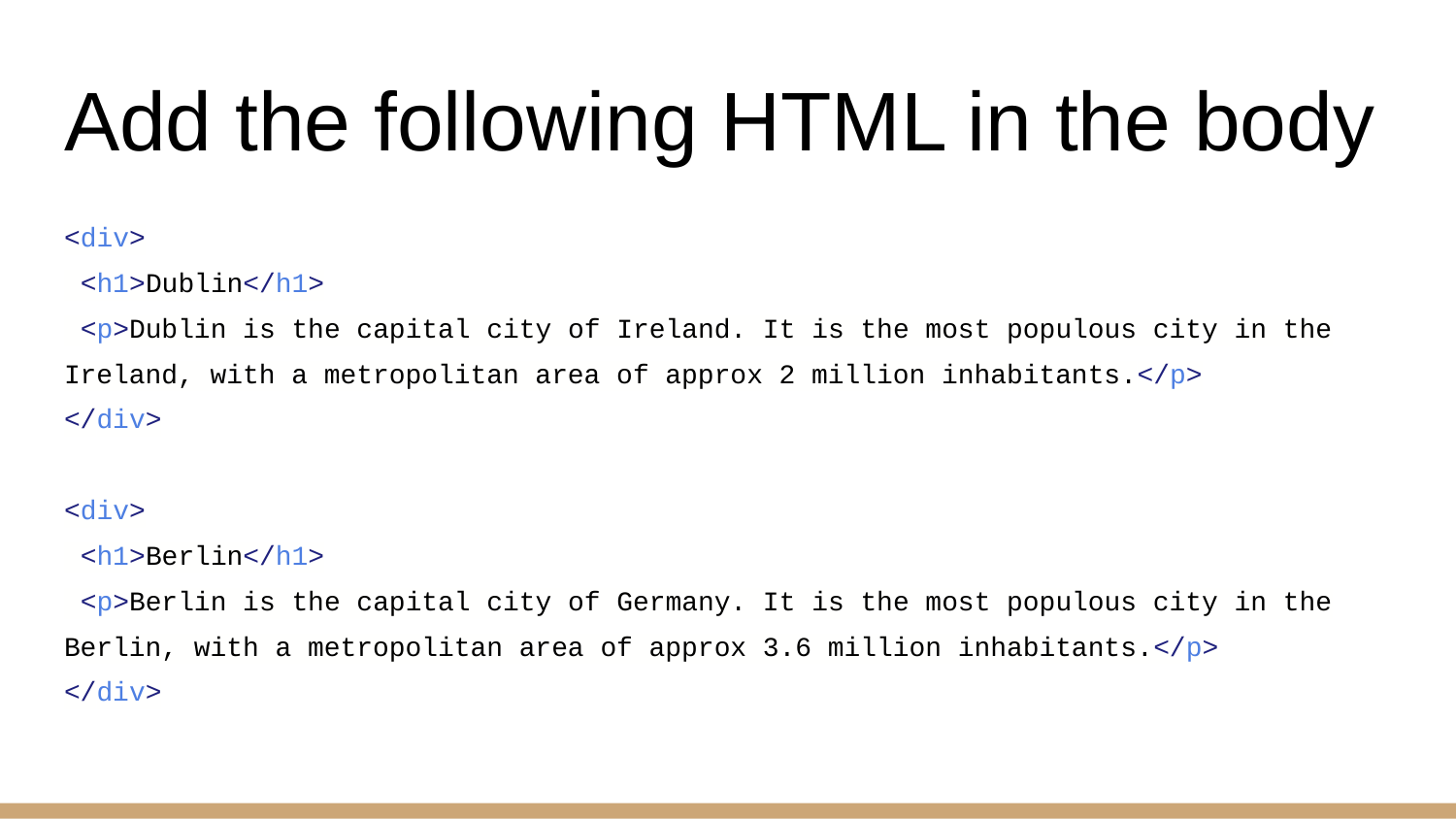

# Add the following HTML in the body
<div>
 <h1>Dublin</h1>
 <p>Dublin is the capital city of Ireland. It is the most populous city in the Ireland, with a metropolitan area of approx 2 million inhabitants.</p>
</div>

<div>
 <h1>Berlin</h1>
 <p>Berlin is the capital city of Germany. It is the most populous city in the Berlin, with a metropolitan area of approx 3.6 million inhabitants.</p>
</div>